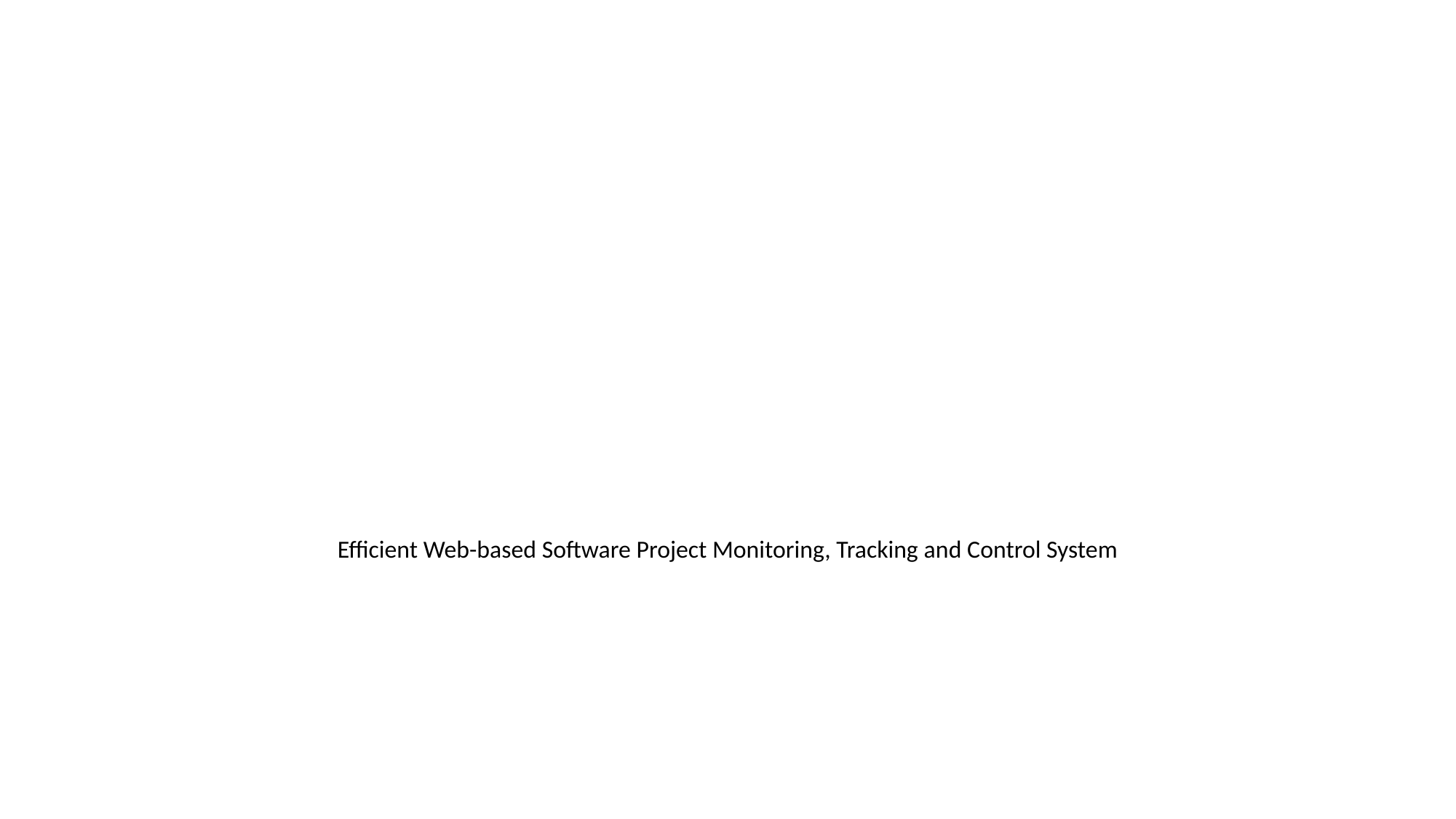

# Efficient Web-based Software Project Monitoring, Tracking and Control System